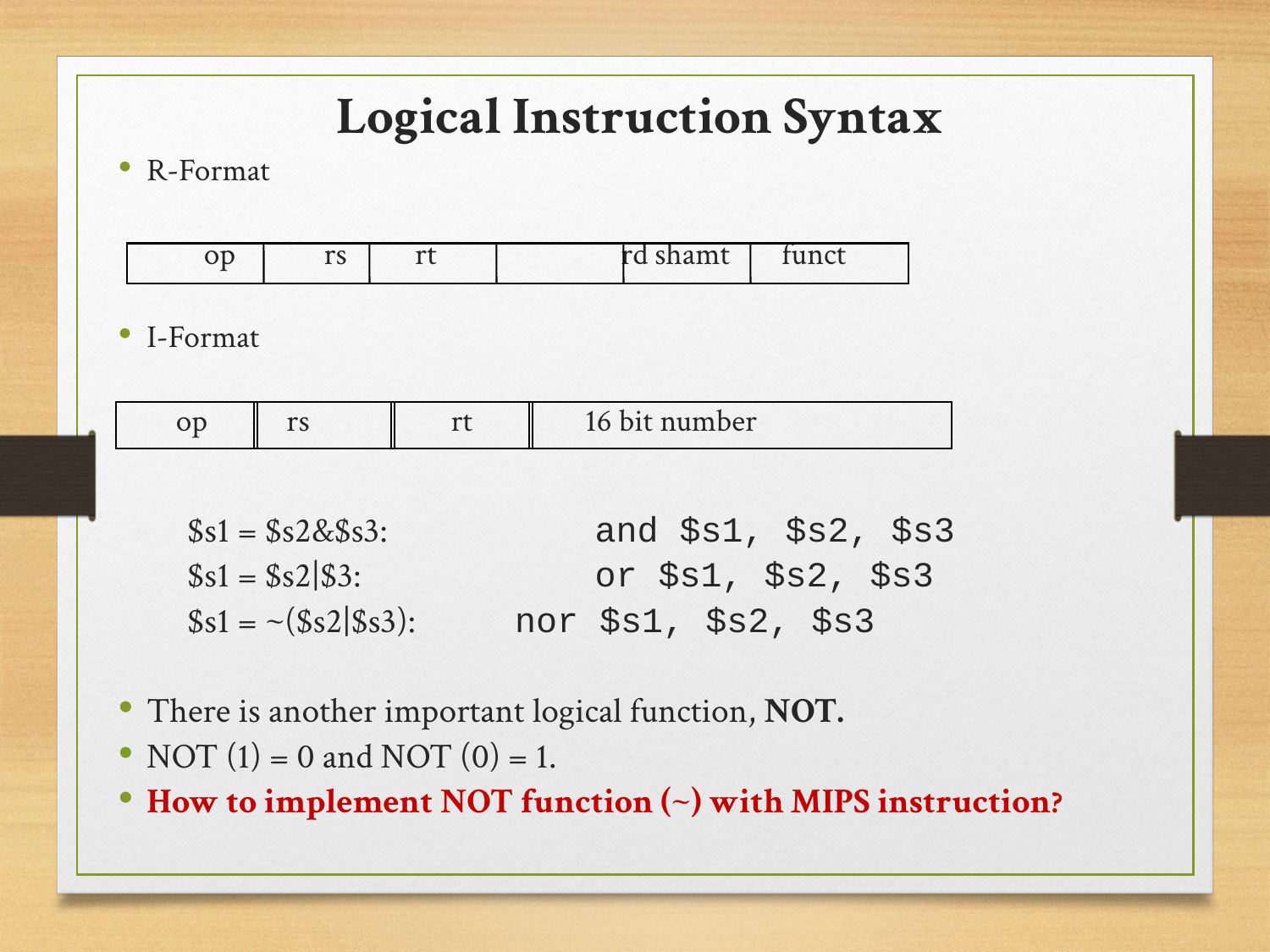

Logical Instruction Syntax
R-Format

	   op	       rs	  rt	             rd	shamt	funct

I-Format

        op           rs	       rt	        16 bit number

$s1 = $s2&$s3:		and $s1, $s2, $s3
$s1 = $s2|$3:		or $s1, $s2, $s3
$s1 = ~($s2|$s3):	      nor $s1, $s2, $s3

There is another important logical function, NOT.
NOT (1) = 0 and NOT (0) = 1.
How to implement NOT function (~) with MIPS instruction?